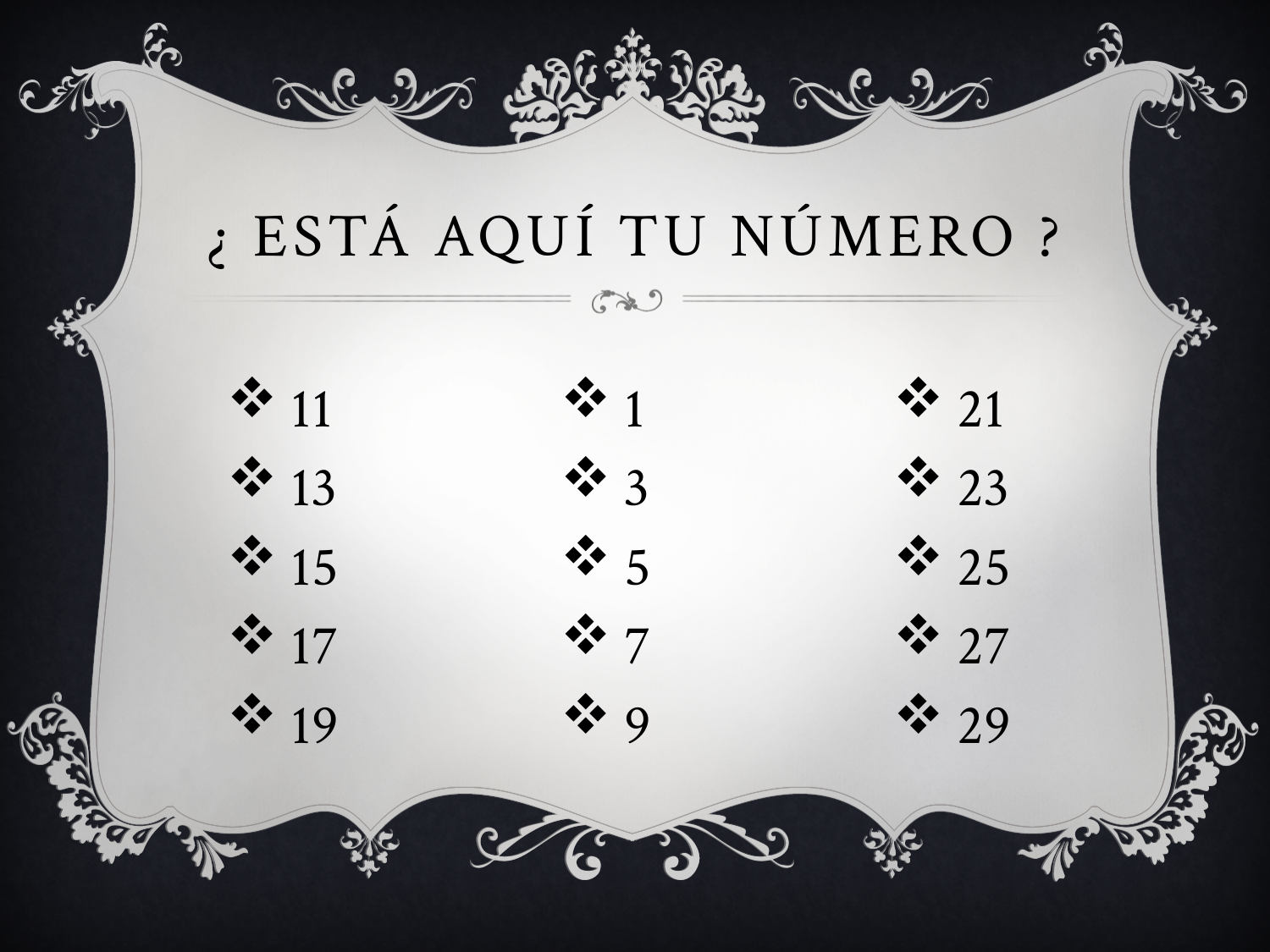

# ¿ está aquí tu número ?
1
3
5
7
9
11
13
15
17
19
21
23
25
27
29